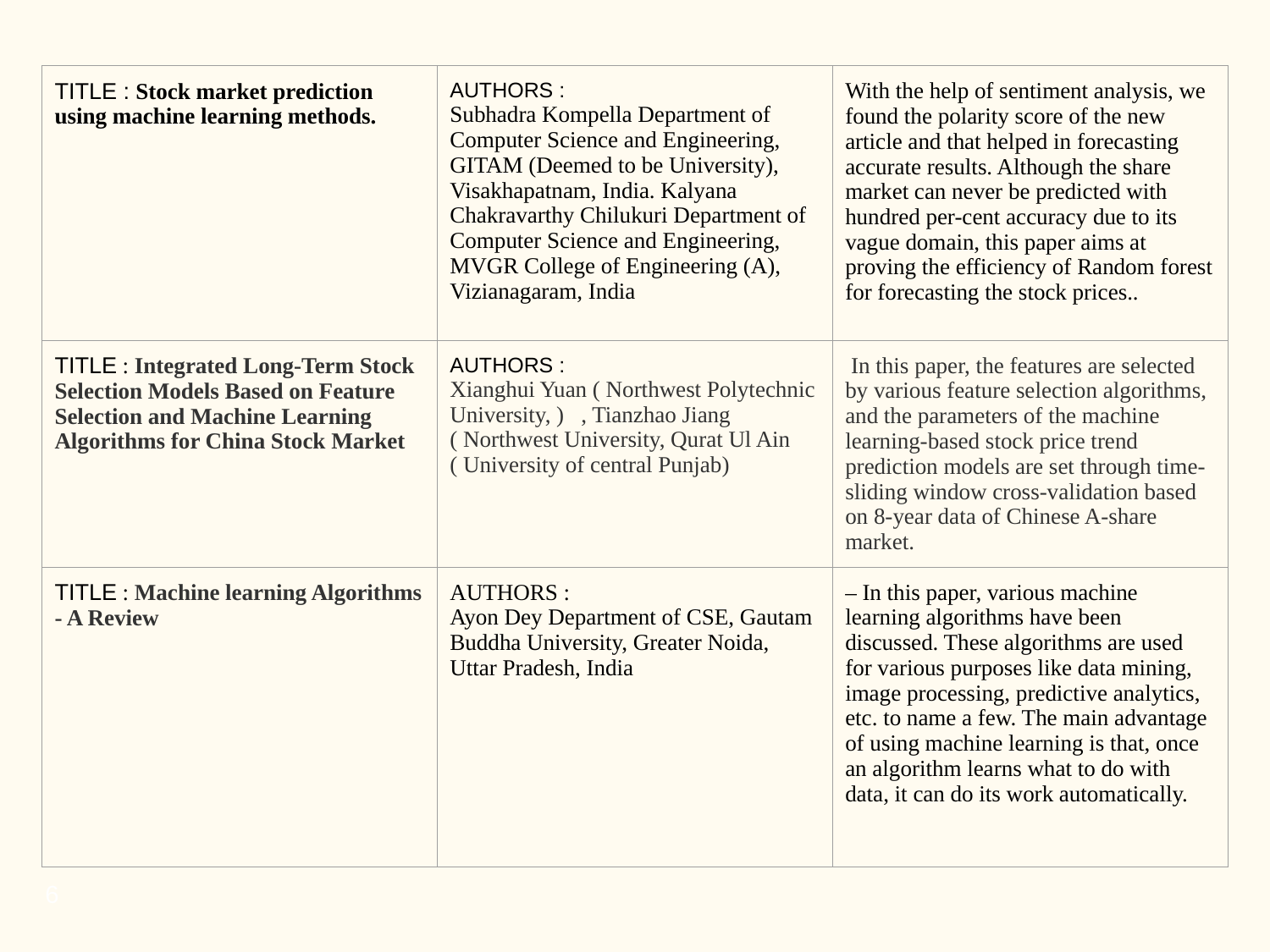

| TITLE : Stock market prediction using machine learning methods. | AUTHORS : Subhadra Kompella Department of Computer Science and Engineering, GITAM (Deemed to be University), Visakhapatnam, India. Kalyana Chakravarthy Chilukuri Department of Computer Science and Engineering, MVGR College of Engineering (A), Vizianagaram, India | With the help of sentiment analysis, we found the polarity score of the new article and that helped in forecasting accurate results. Although the share market can never be predicted with hundred per-cent accuracy due to its vague domain, this paper aims at proving the efficiency of Random forest for forecasting the stock prices.. |
| --- | --- | --- |
| TITLE : Integrated Long-Term Stock Selection Models Based on Feature Selection and Machine Learning Algorithms for China Stock Market | AUTHORS : Xianghui Yuan ( Northwest Polytechnic University, ) , Tianzhao Jiang ( Northwest University, Qurat Ul Ain ( University of central Punjab) | In this paper, the features are selected by various feature selection algorithms, and the parameters of the machine learning-based stock price trend prediction models are set through time-sliding window cross-validation based on 8-year data of Chinese A-share market. |
| TITLE : Machine learning Algorithms - A Review | AUTHORS : Ayon Dey Department of CSE, Gautam Buddha University, Greater Noida, Uttar Pradesh, India | – In this paper, various machine learning algorithms have been discussed. These algorithms are used for various purposes like data mining, image processing, predictive analytics, etc. to name a few. The main advantage of using machine learning is that, once an algorithm learns what to do with data, it can do its work automatically. |
6